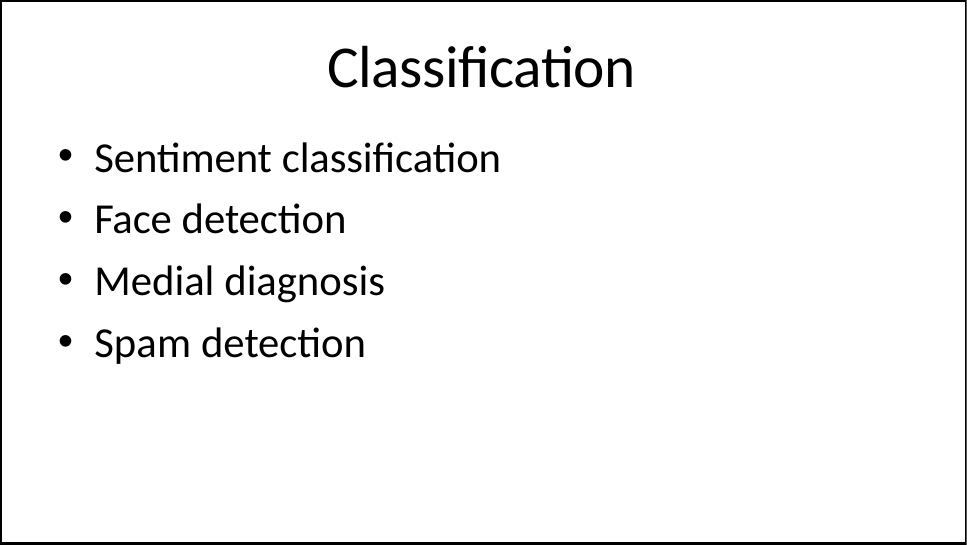

# Classification
Sentiment classification
Face detection
Medial diagnosis
Spam detection